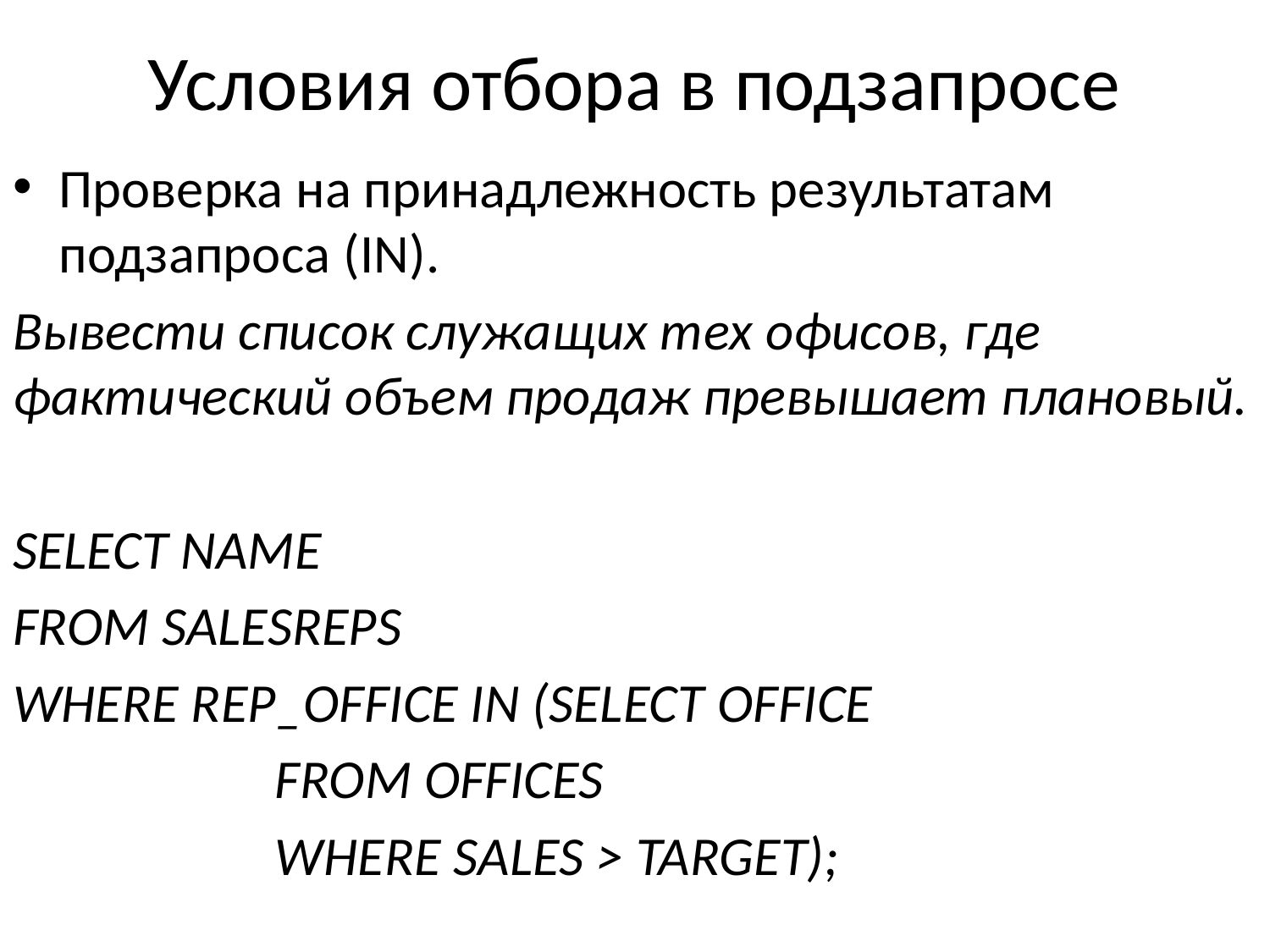

# Условия отбора в подзапросе
Проверка на принадлежность результатам подзапроса (IN).
Вывести список служащих тех офисов, где фактический объем продаж превышает плановый.

SELECT NAME
FROM SALESREPS
WHERE REP_OFFICE IN (SELECT OFFICE
                     FROM OFFICES
                     WHERE SALES > TARGET);